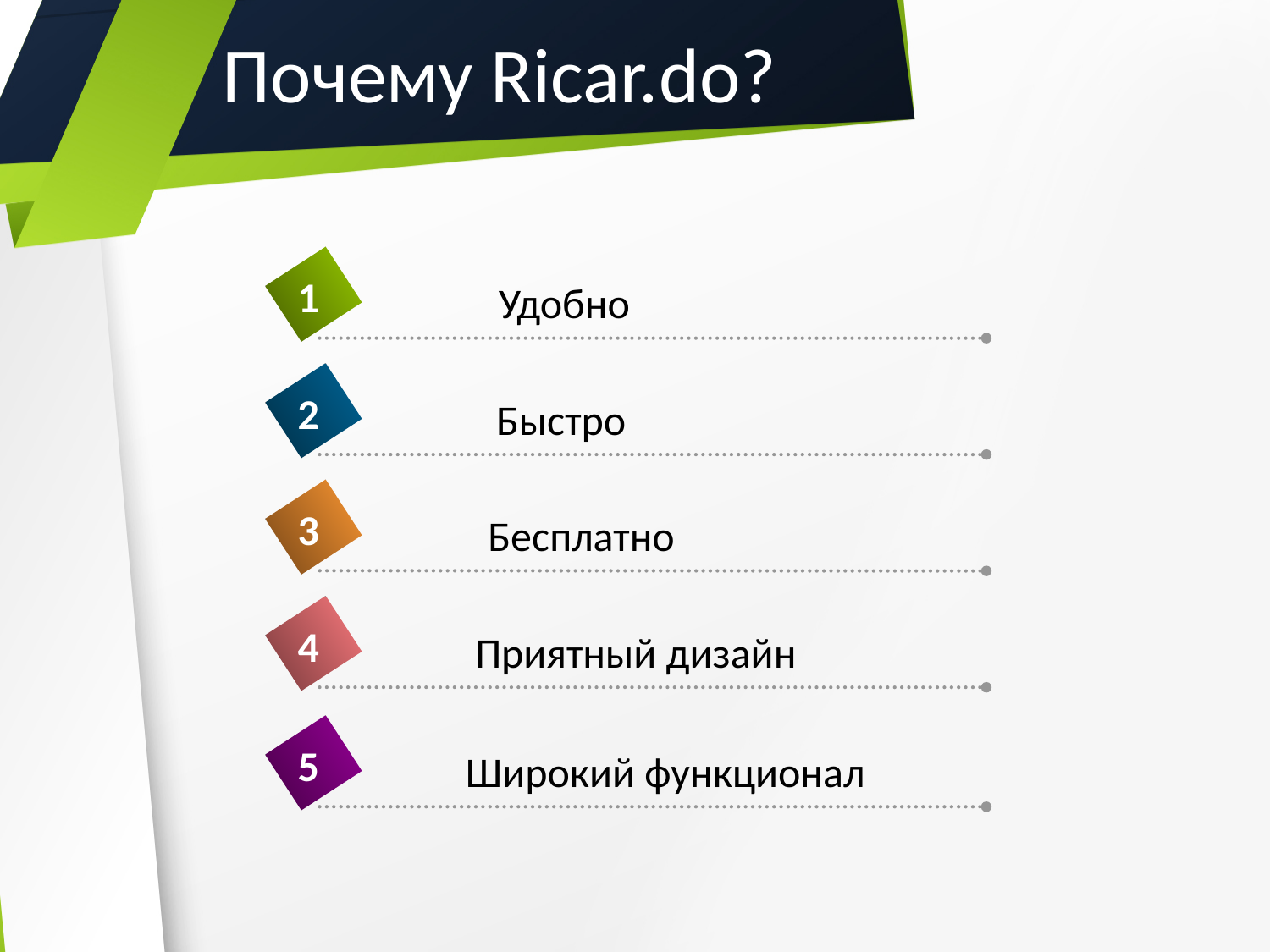

Почему Ricar.do?

1
Удобно

2
Быстро

3
Бесплатно

4
Приятный дизайн

5
Широкий функционал